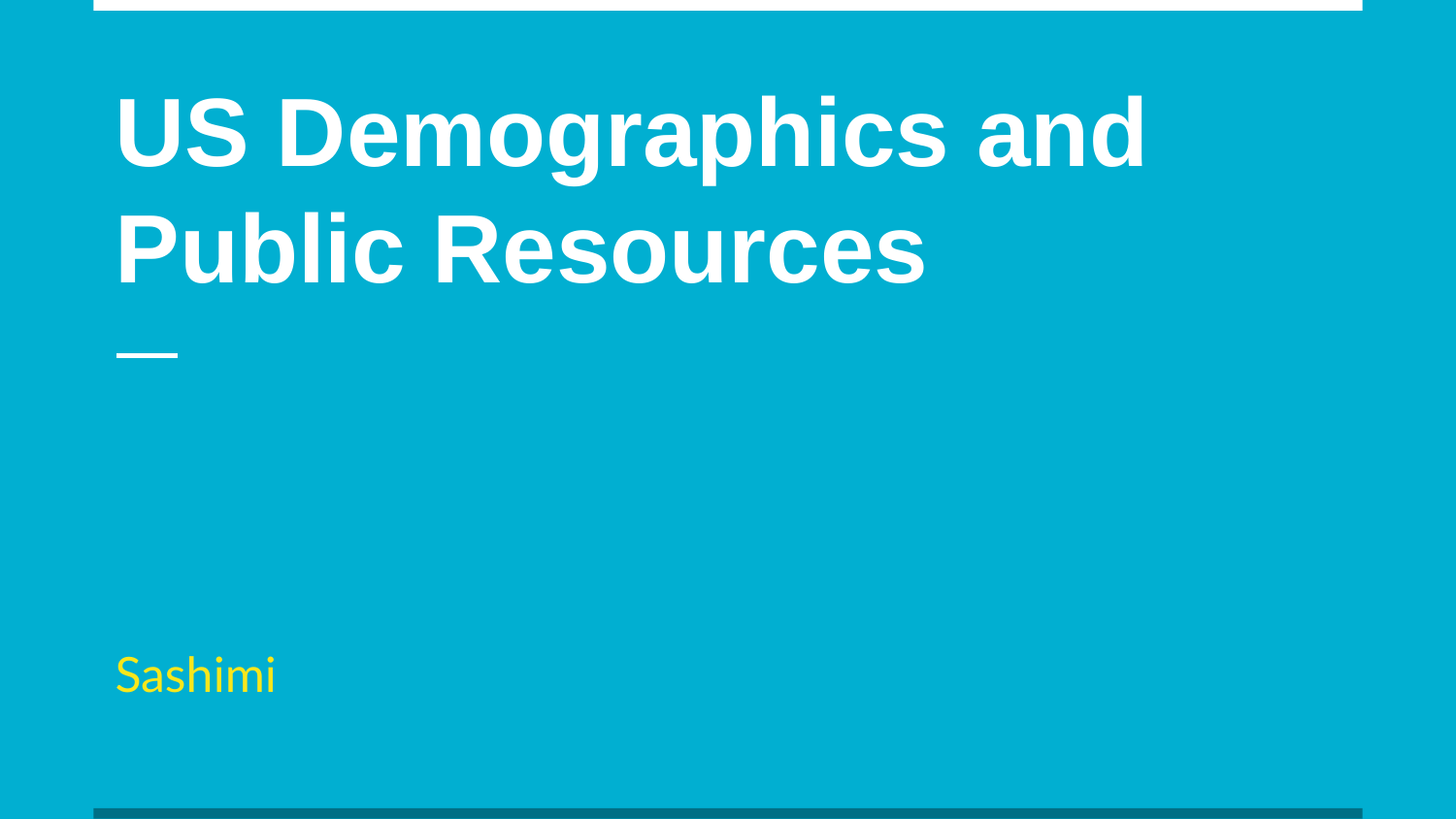

# US Demographics and Public Resources
Sashimi